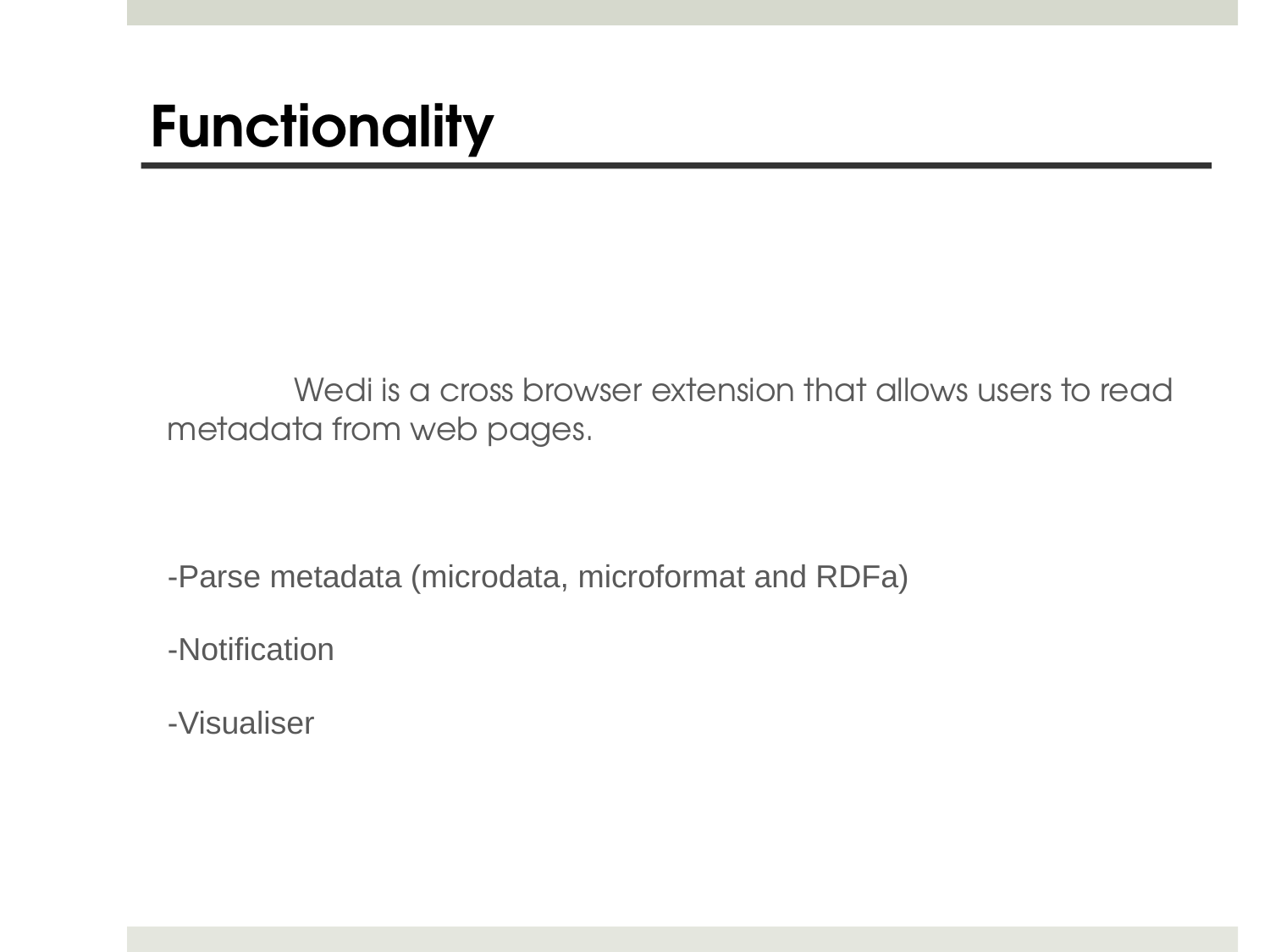

Functionality
#
	Wedi is a cross browser extension that allows users to read metadata from web pages.

-Parse metadata (microdata, microformat and RDFa)
-Notification
-Visualiser